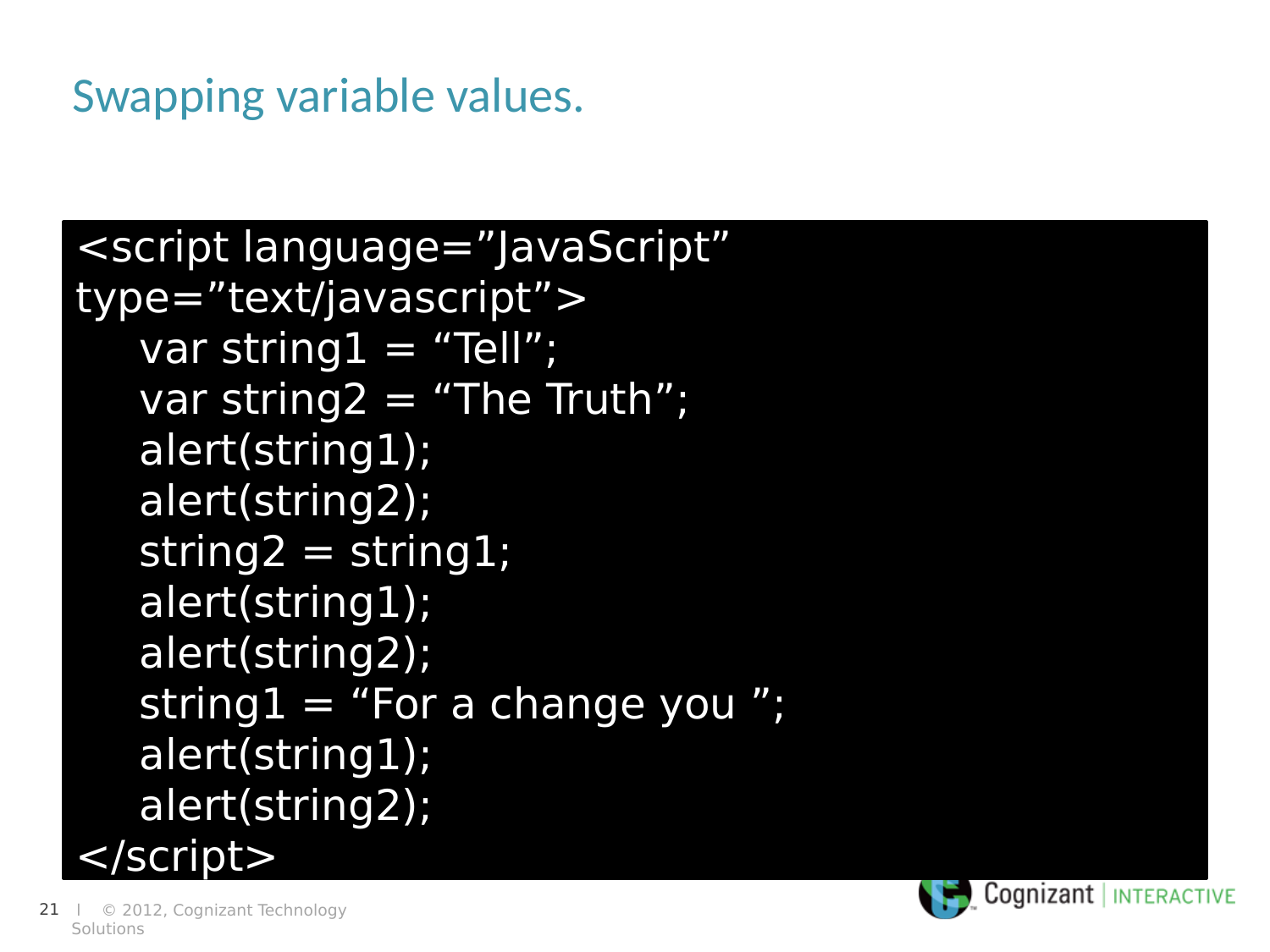

# Swapping variable values.

<script language=”JavaScript” type=”text/javascript”>
var string1 = “Tell”;
var string2 = “The Truth”;
alert(string1);
alert(string2);
string2 = string1;
alert(string1);
alert(string2);
string1 = “For a change you ”;
alert(string1);
alert(string2);
</script>